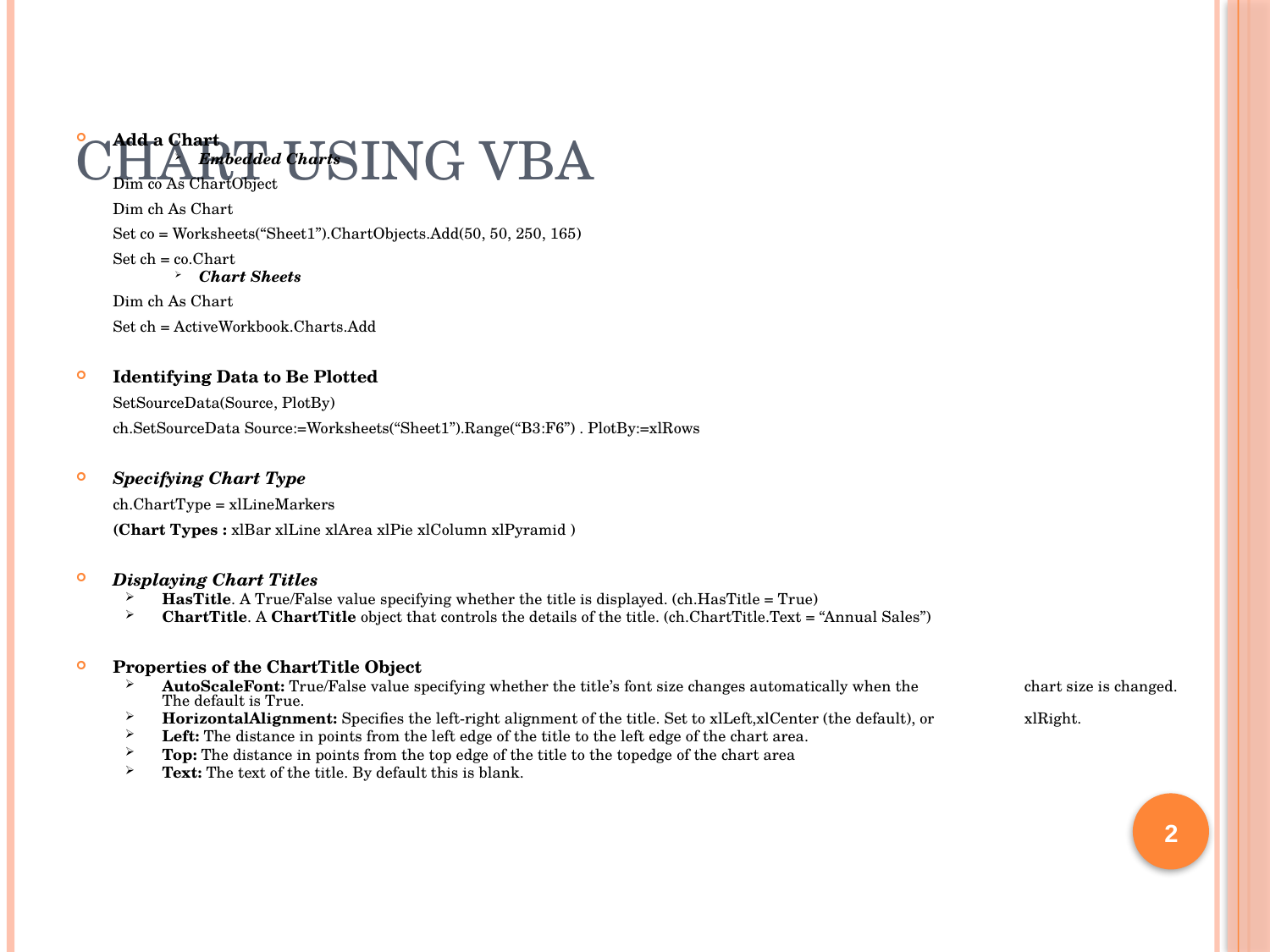

# Chart using VBA
Add a Chart
Embedded Charts
			Dim co As ChartObject
			Dim ch As Chart
			Set co = Worksheets(“Sheet1”).ChartObjects.Add(50, 50, 250, 165)
			Set ch = co.Chart
Chart Sheets
			Dim ch As Chart
			Set ch = ActiveWorkbook.Charts.Add

Identifying Data to Be Plotted
		SetSourceData(Source, PlotBy)
		ch.SetSourceData Source:=Worksheets(“Sheet1”).Range(“B3:F6”) . PlotBy:=xlRows

Specifying Chart Type
		ch.ChartType = xlLineMarkers
			(Chart Types : xlBar xlLine xlArea xlPie xlColumn xlPyramid )

Displaying Chart Titles
HasTitle. A True/False value specifying whether the title is displayed. (ch.HasTitle = True)
ChartTitle. A ChartTitle object that controls the details of the title. (ch.ChartTitle.Text = “Annual Sales”)

Properties of the ChartTitle Object
AutoScaleFont: True/False value specifying whether the title’s font size changes automatically when the 			chart size is changed. The default is True.
HorizontalAlignment: Specifies the left-right alignment of the title. Set to xlLeft,xlCenter (the default), or 			xlRight.
Left: The distance in points from the left edge of the title to the left edge of the chart area.
Top: The distance in points from the top edge of the title to the topedge of the chart area
Text: The text of the title. By default this is blank.

2